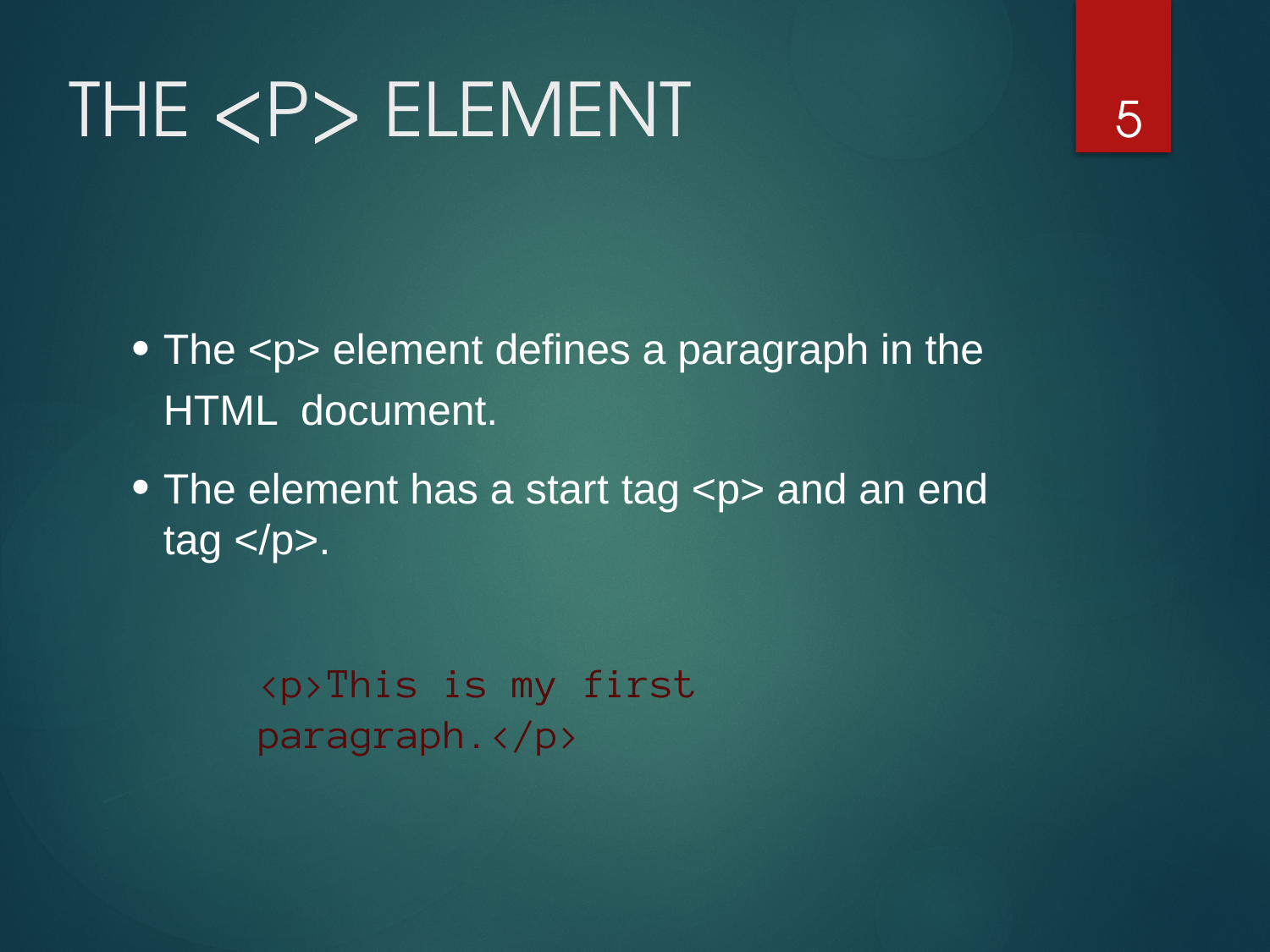

5
# THE <P> ELEMENT
The <p> element defines a paragraph in the HTML  document.
The element has a start tag <p> and an end tag </p>.

<p>This is my first paragraph.</p>